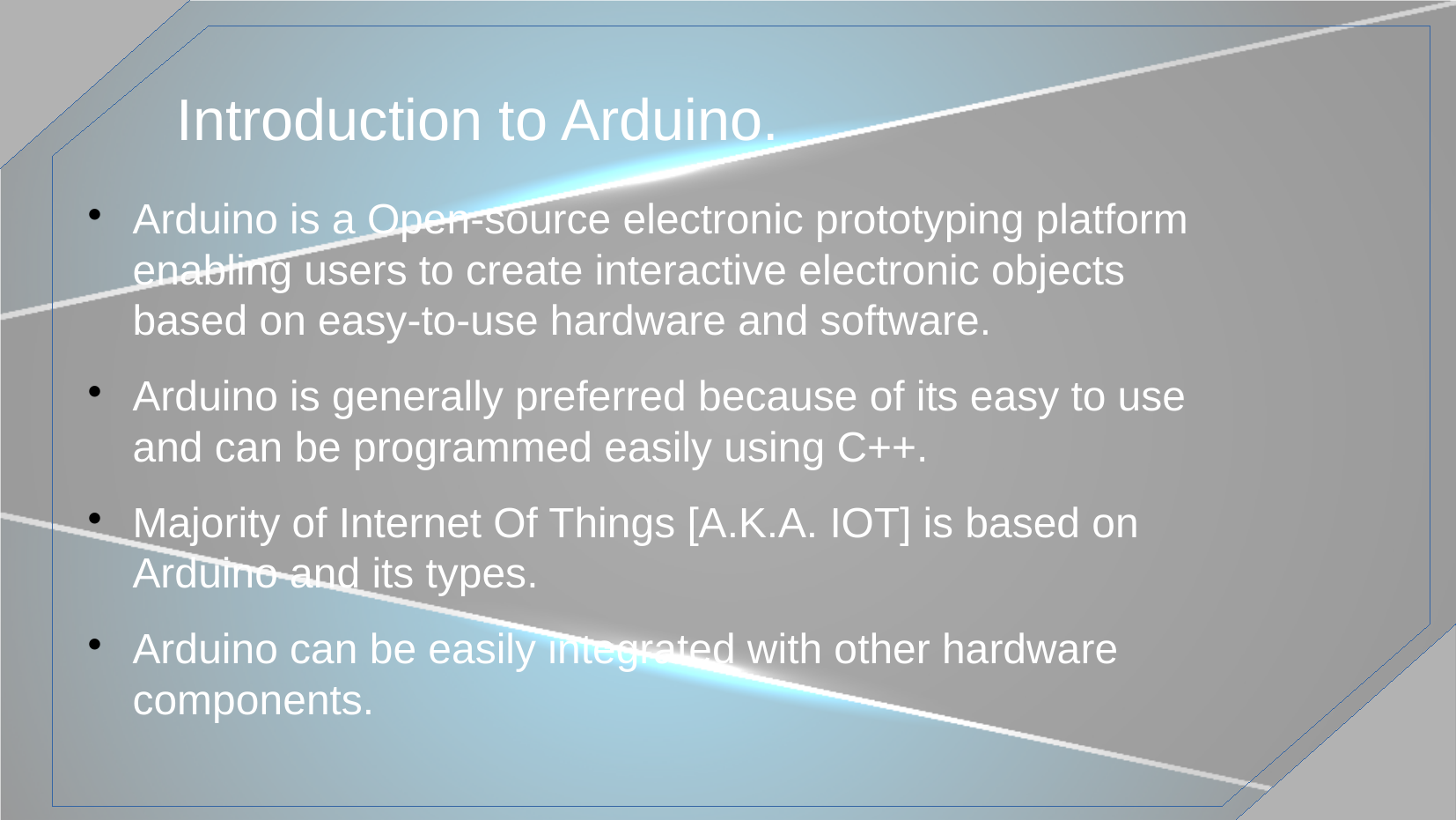

# Introduction to Arduino.
Arduino is a Open-source electronic prototyping platform enabling users to create interactive electronic objects based on easy-to-use hardware and software.
Arduino is generally preferred because of its easy to use and can be programmed easily using C++.
Majority of Internet Of Things [A.K.A. IOT] is based on Arduino and its types.
Arduino can be easily integrated with other hardware components.